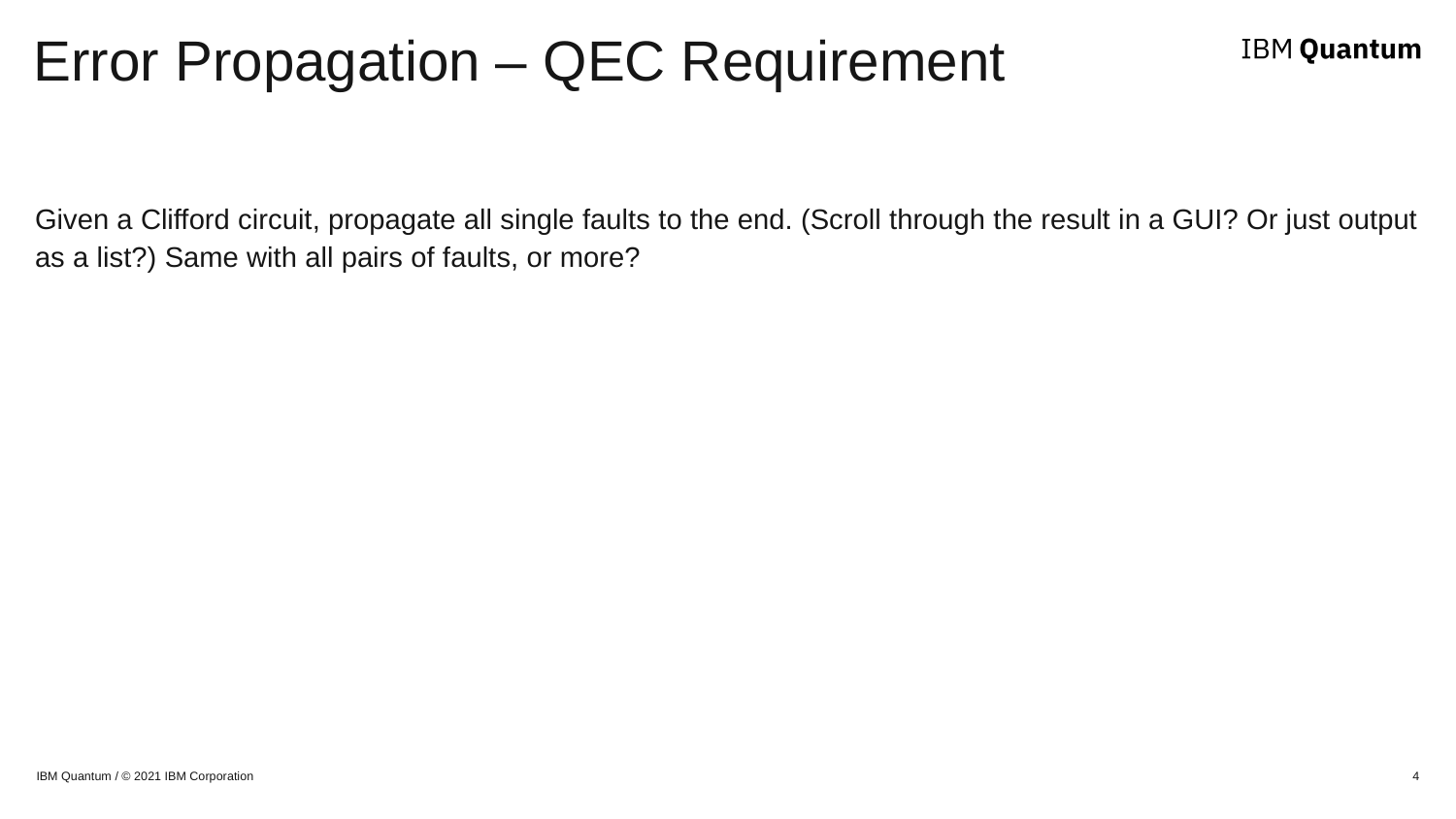

# Error Propagation – QEC Requirement
Given a Clifford circuit, propagate all single faults to the end. (Scroll through the result in a GUI? Or just output as a list?) Same with all pairs of faults, or more?
IBM Quantum / © 2021 IBM Corporation
4